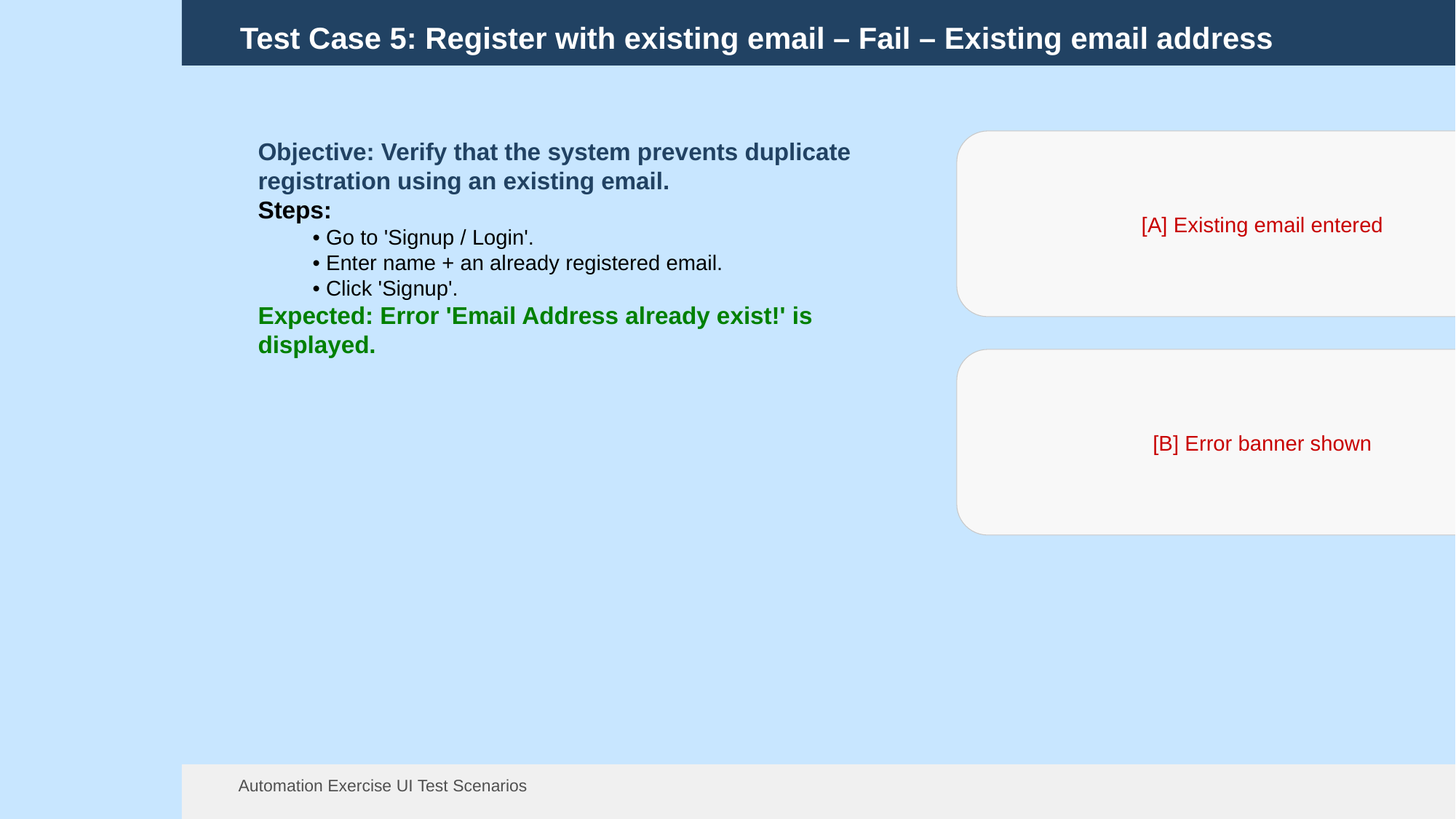

Test Case 5: Register with existing email – Fail – Existing email address
Objective: Verify that the system prevents duplicate registration using an existing email.
Steps:
• Go to 'Signup / Login'.
• Enter name + an already registered email.
• Click 'Signup'.
Expected: Error 'Email Address already exist!' is displayed.
[A] Existing email entered
[B] Error banner shown

Automation Exercise UI Test Scenarios
13 Aug 2025